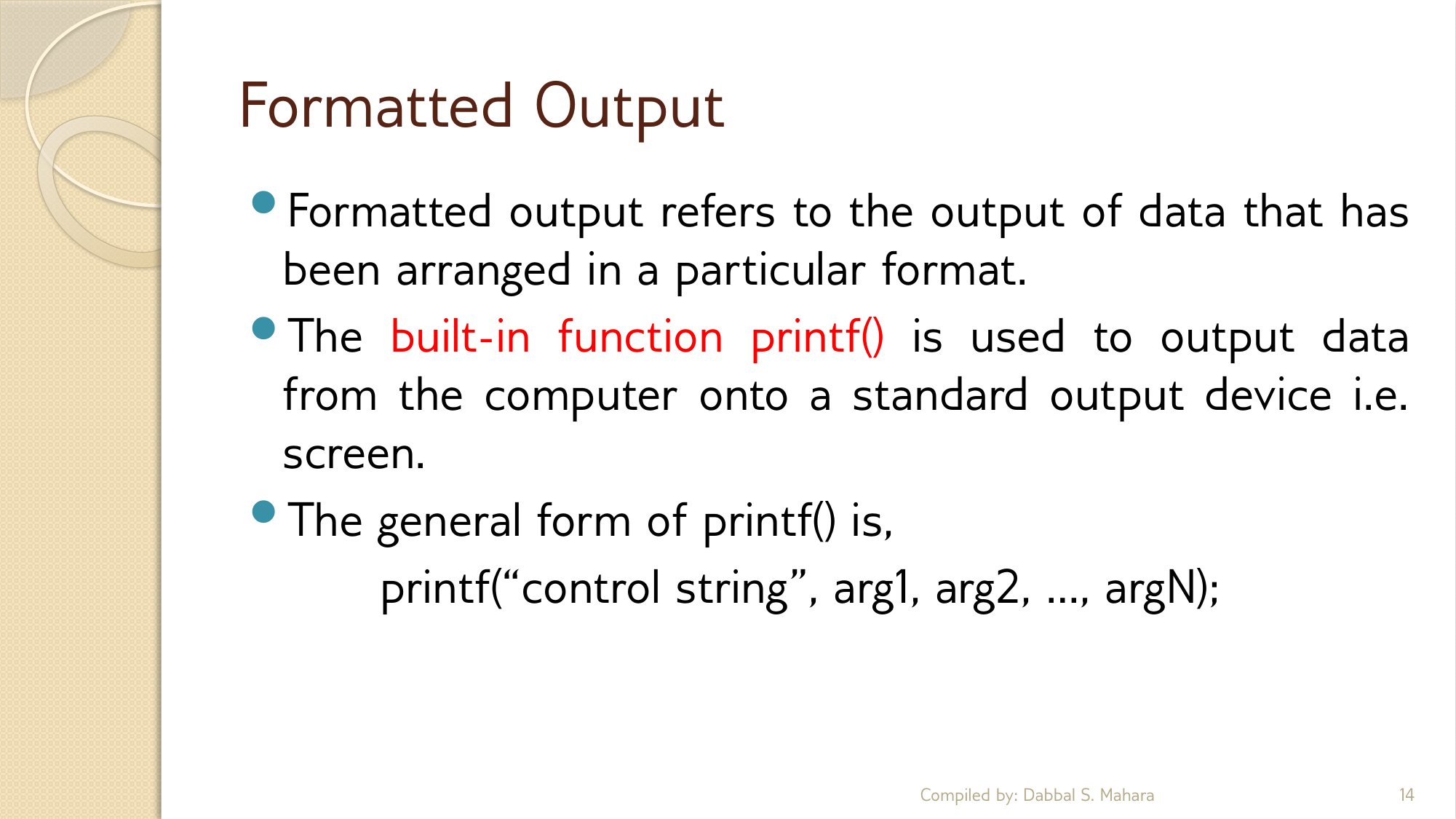

# Formatted Output
Formatted output refers to the output of data that has been arranged in a particular format.
The built-in function printf() is used to output data from the computer onto a standard output device i.e. screen.
The general form of printf() is,
         printf(“control string”, arg1, arg2, …, argN);
Compiled by: Dabbal S. Mahara
14